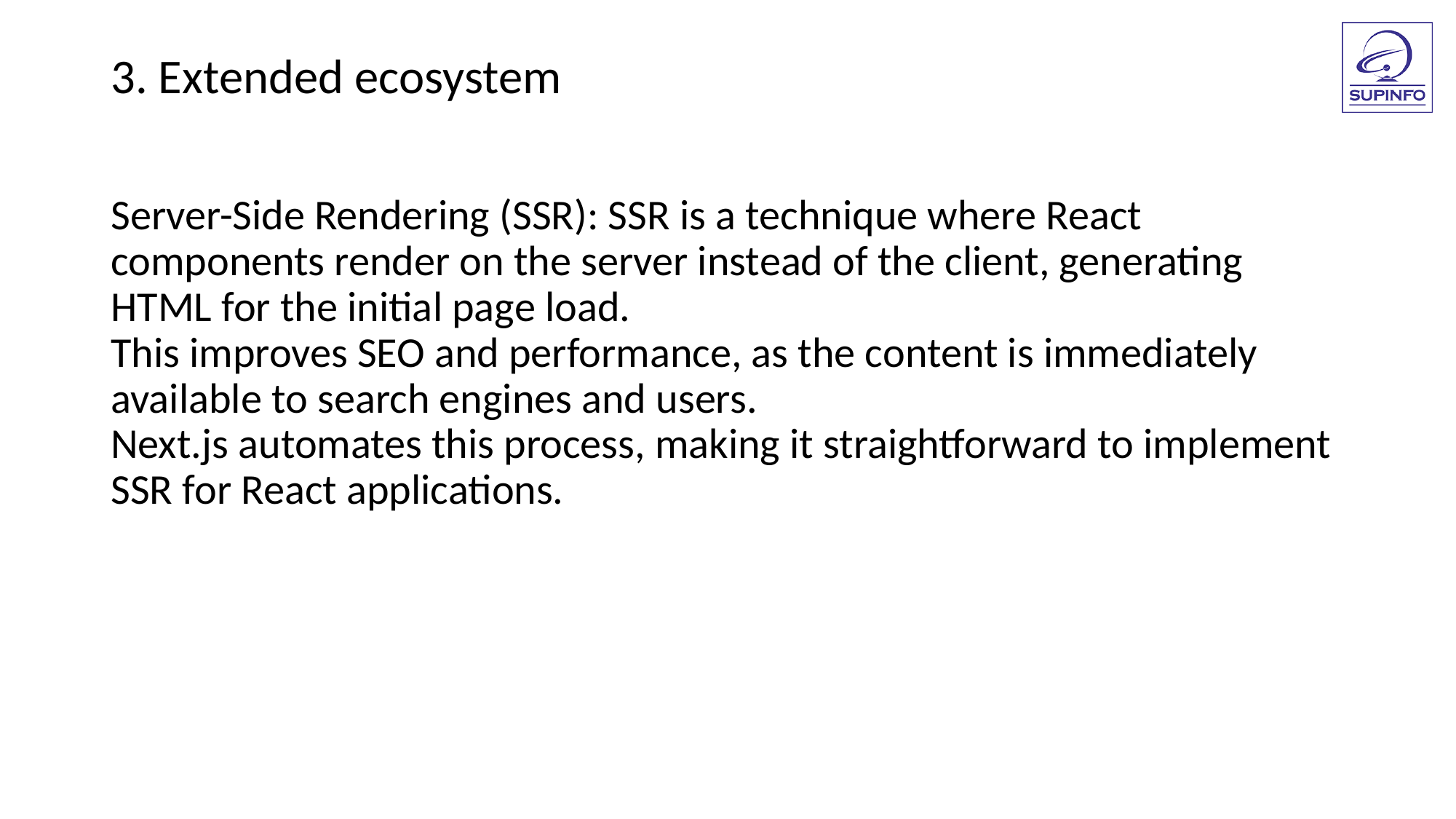

3. Extended ecosystem
Server-Side Rendering (SSR): SSR is a technique where React components render on the server instead of the client, generating HTML for the initial page load.
This improves SEO and performance, as the content is immediately available to search engines and users.
Next.js automates this process, making it straightforward to implement SSR for React applications.